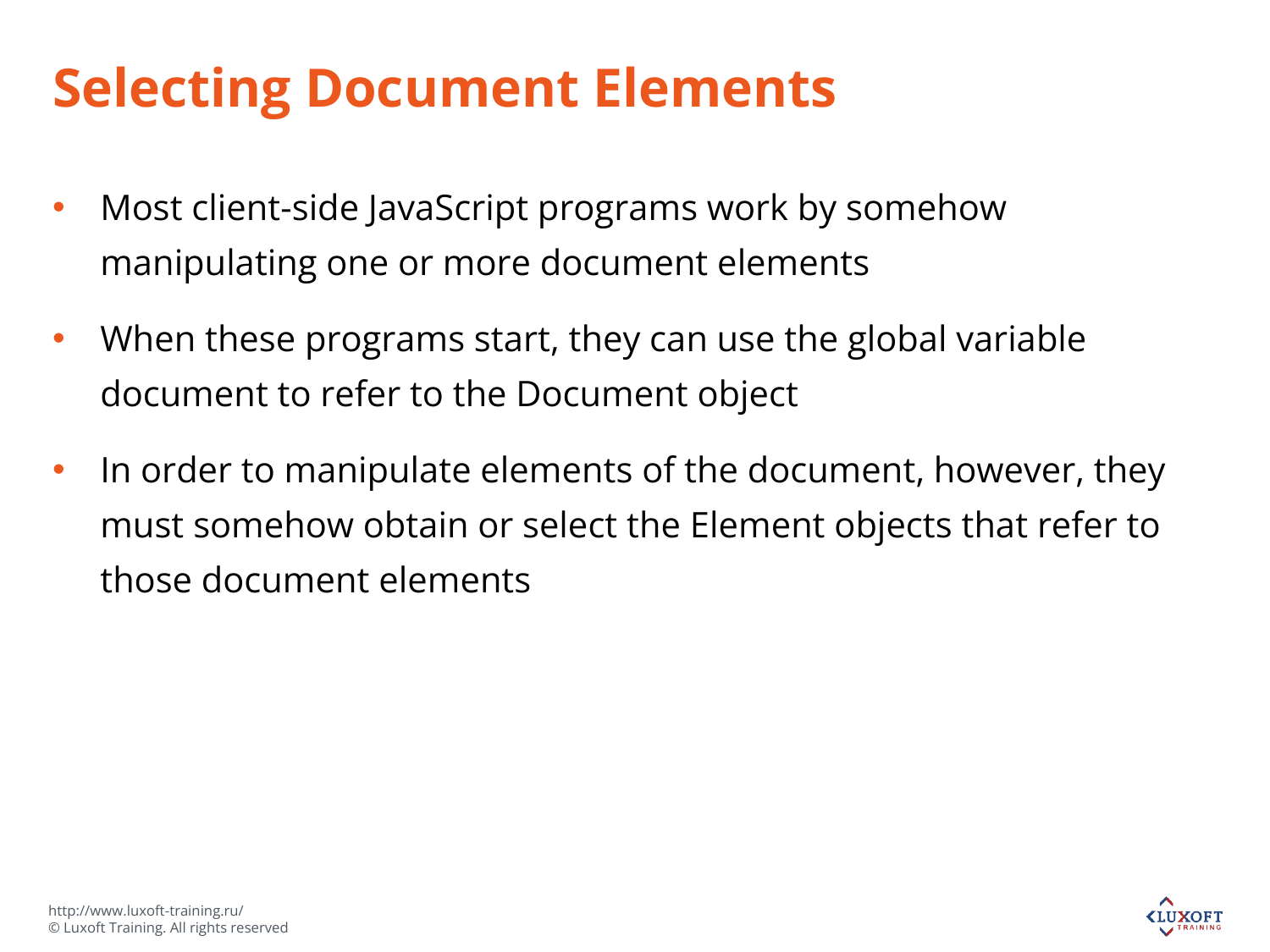

# Selecting Document Elements
Most client-side JavaScript programs work by somehow manipulating one or more document elements
When these programs start, they can use the global variable document to refer to the Document object
In order to manipulate elements of the document, however, they must somehow obtain or select the Element objects that refer to those document elements